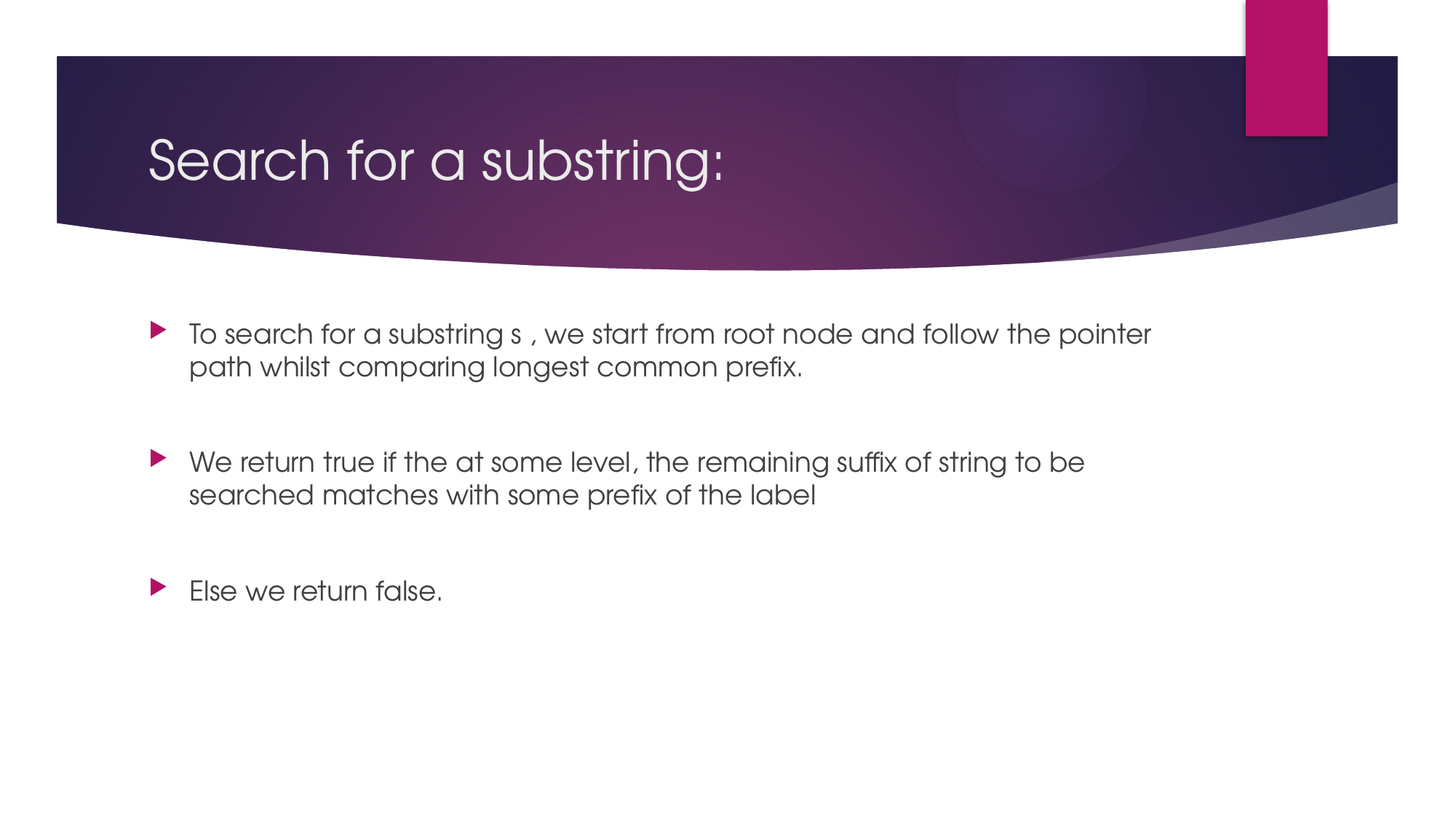

# Search for a substring:
To search for a substring s , we start from root node and follow the pointer path whilst comparing longest common prefix.

We return true if the at some level, the remaining suffix of string to be searched matches with some prefix of the label

Else we return false.